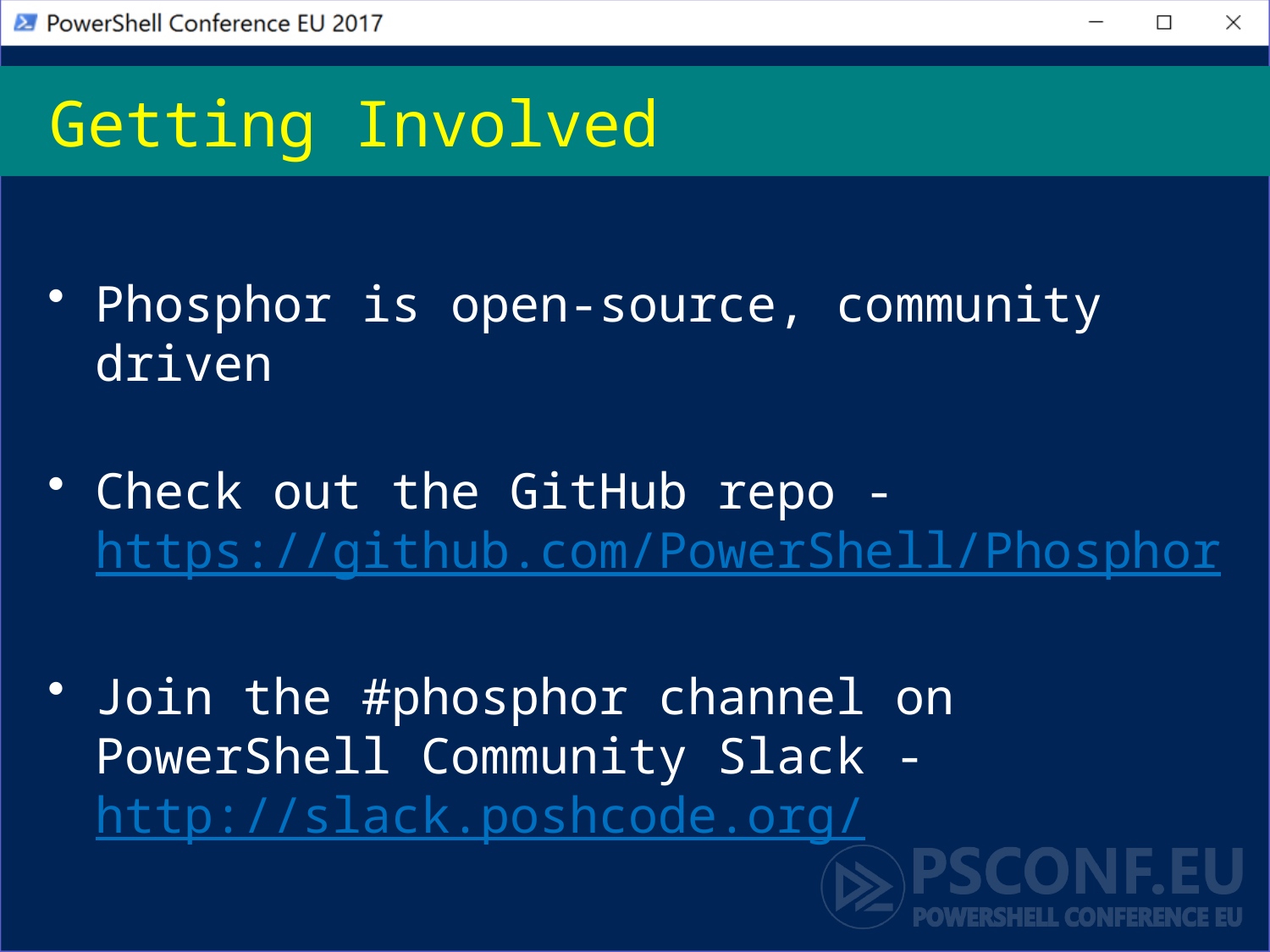

# Getting Involved
Phosphor is open-source, community driven
Check out the GitHub repo - https://github.com/PowerShell/Phosphor

Join the #phosphor channel on PowerShell Community Slack - http://slack.poshcode.org/